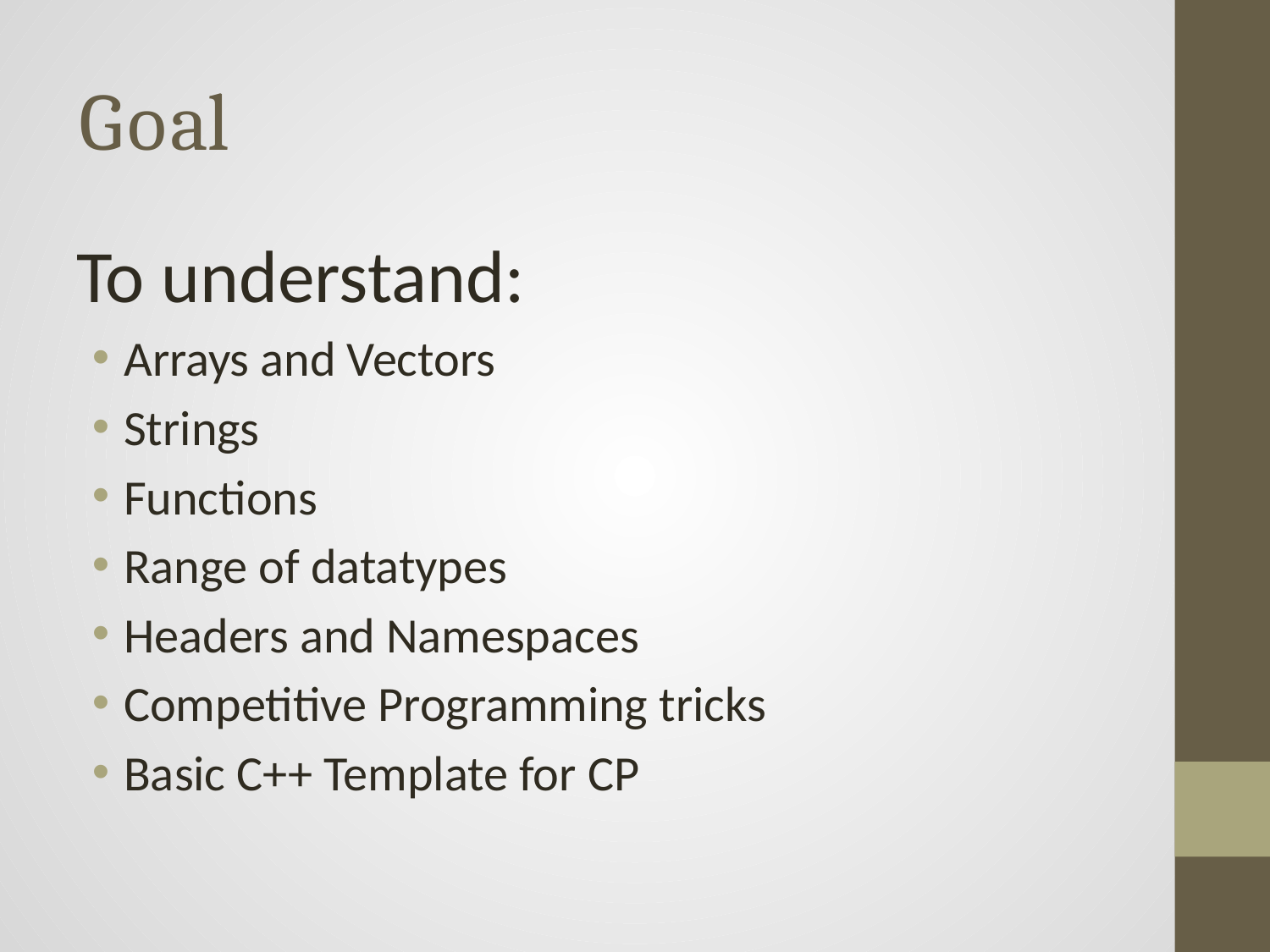

# Goal
To understand:
Arrays and Vectors
Strings
Functions
Range of datatypes
Headers and Namespaces
Competitive Programming tricks
Basic C++ Template for CP